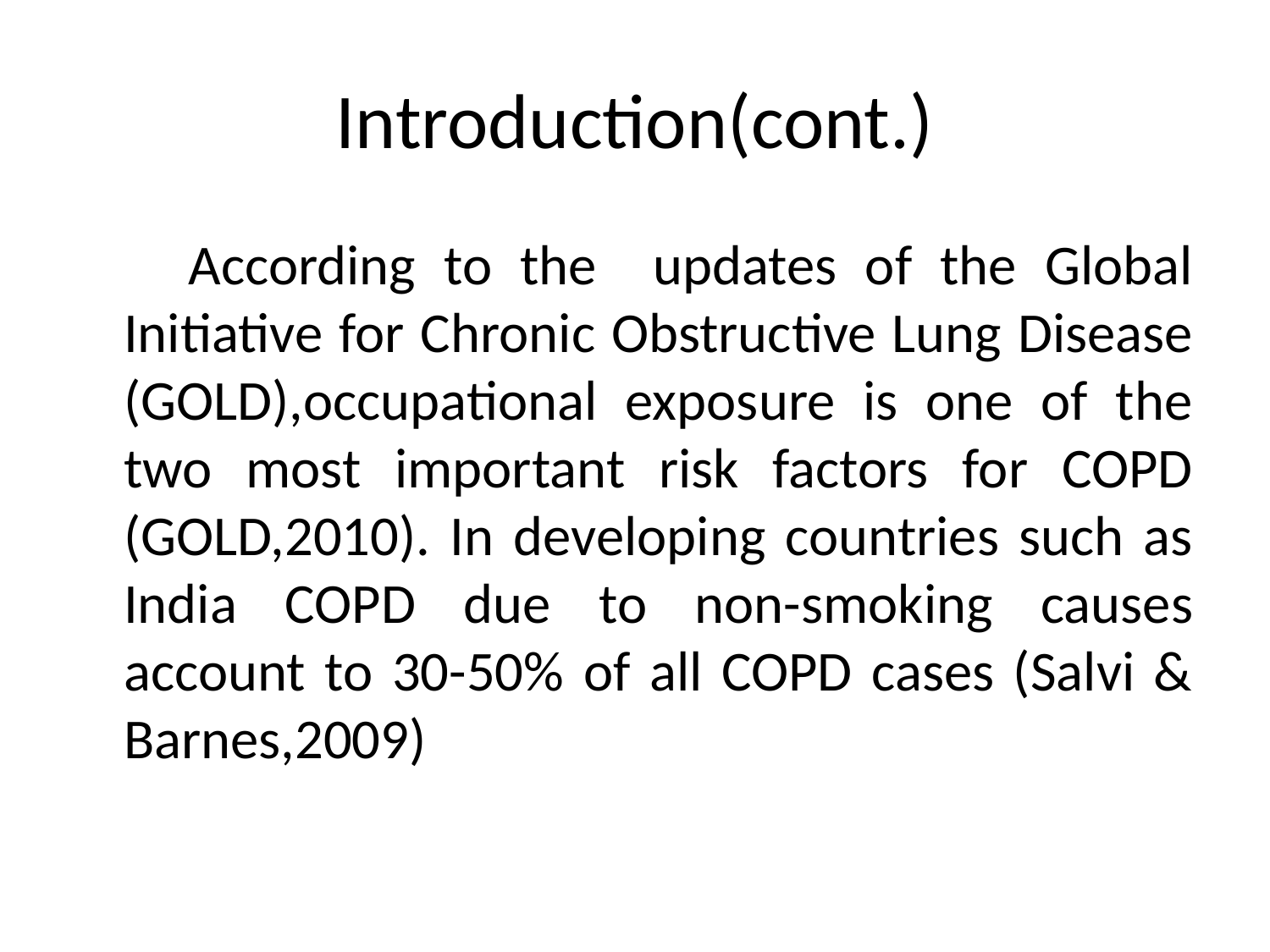

# Introduction(cont.)
    According to the  updates of the Global Initiative for Chronic Obstructive Lung Disease (GOLD),occupational exposure is one of the two most important risk factors for COPD (GOLD,2010). In developing countries such as India COPD due to non-smoking causes account to 30-50% of all COPD cases (Salvi & Barnes,2009)